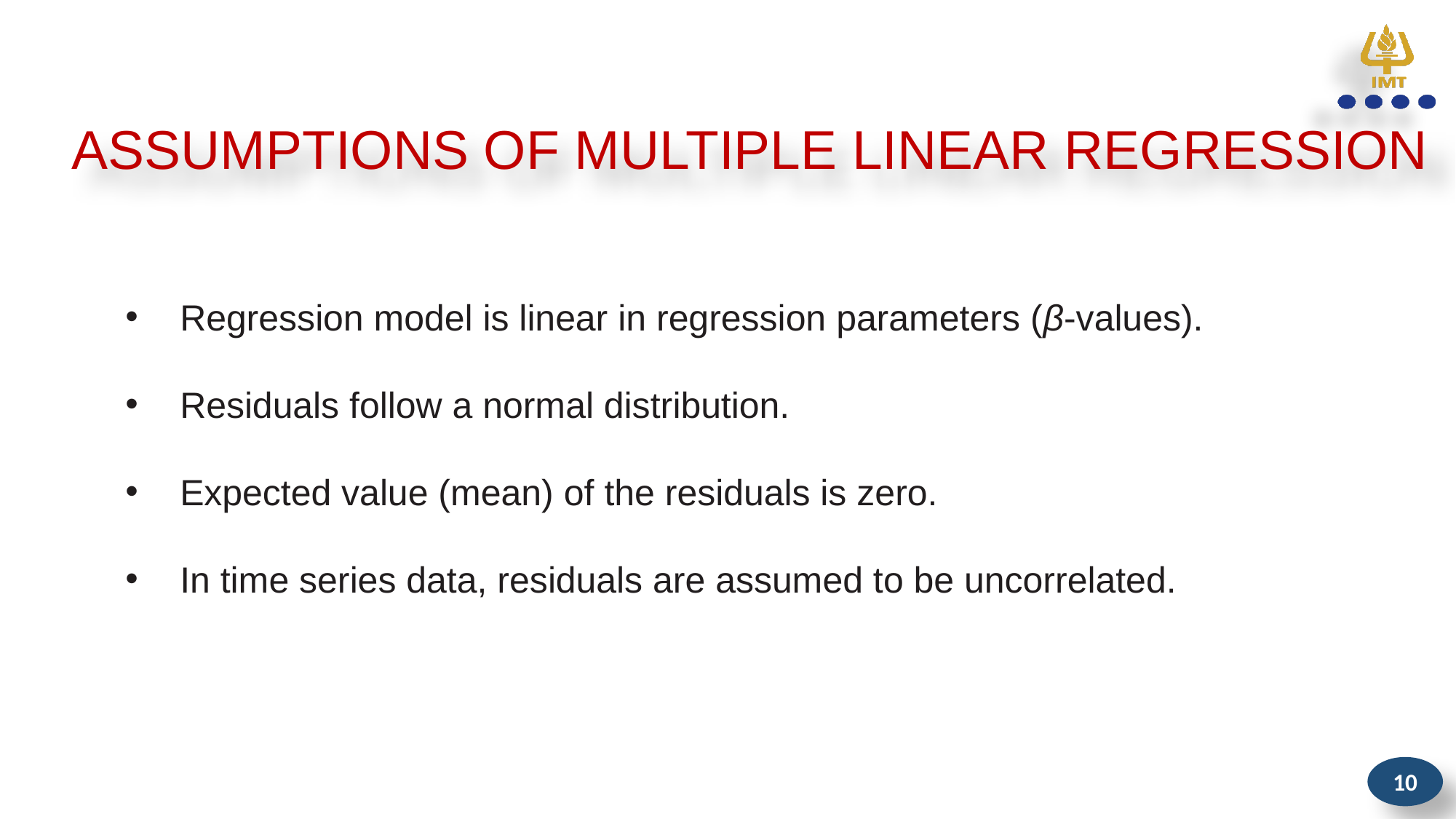

Assumptions of MULTIPLE LINEAR REGRESSION
Regression model is linear in regression parameters (β-values).

Residuals follow a normal distribution.

Expected value (mean) of the residuals is zero.

In time series data, residuals are assumed to be uncorrelated.